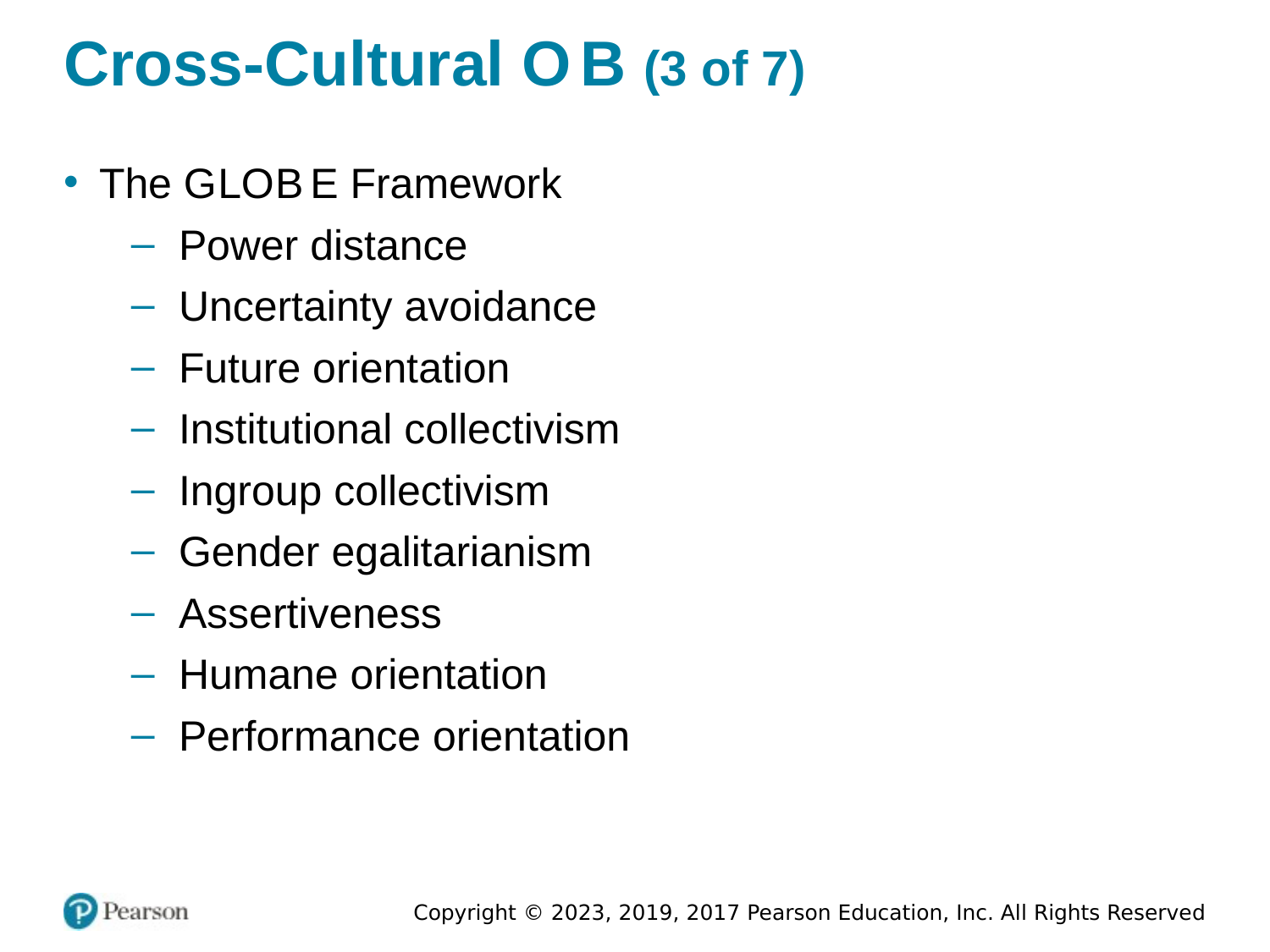

# Cross-Cultural O B (3 of 7)
The G L O B E Framework
Power distance
Uncertainty avoidance
Future orientation
Institutional collectivism
Ingroup collectivism
Gender egalitarianism
Assertiveness
Humane orientation
Performance orientation